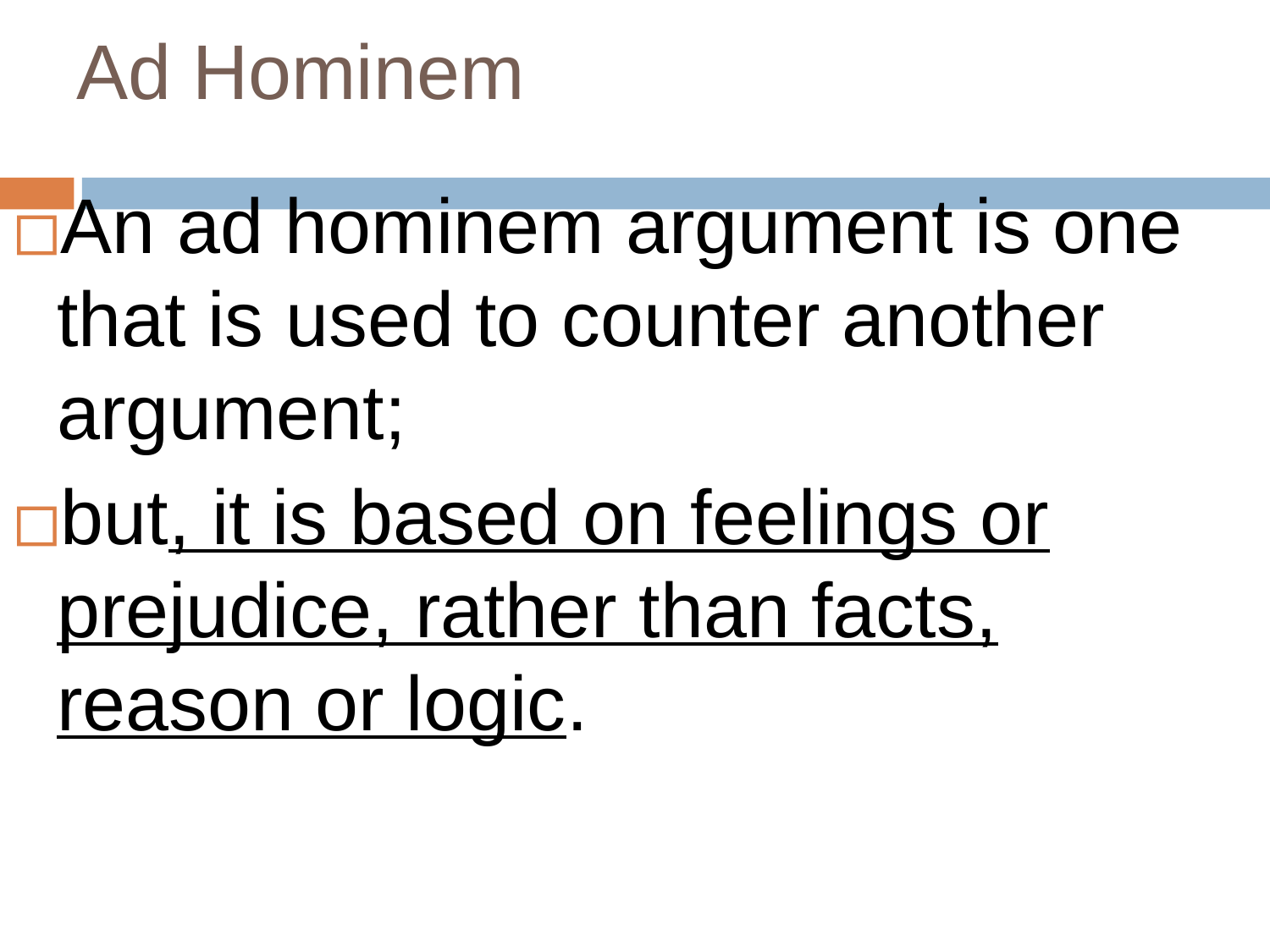

# Ad Hominem
An ad hominem argument is one that is used to counter another argument;
but, it is based on feelings or prejudice, rather than facts, reason or logic.